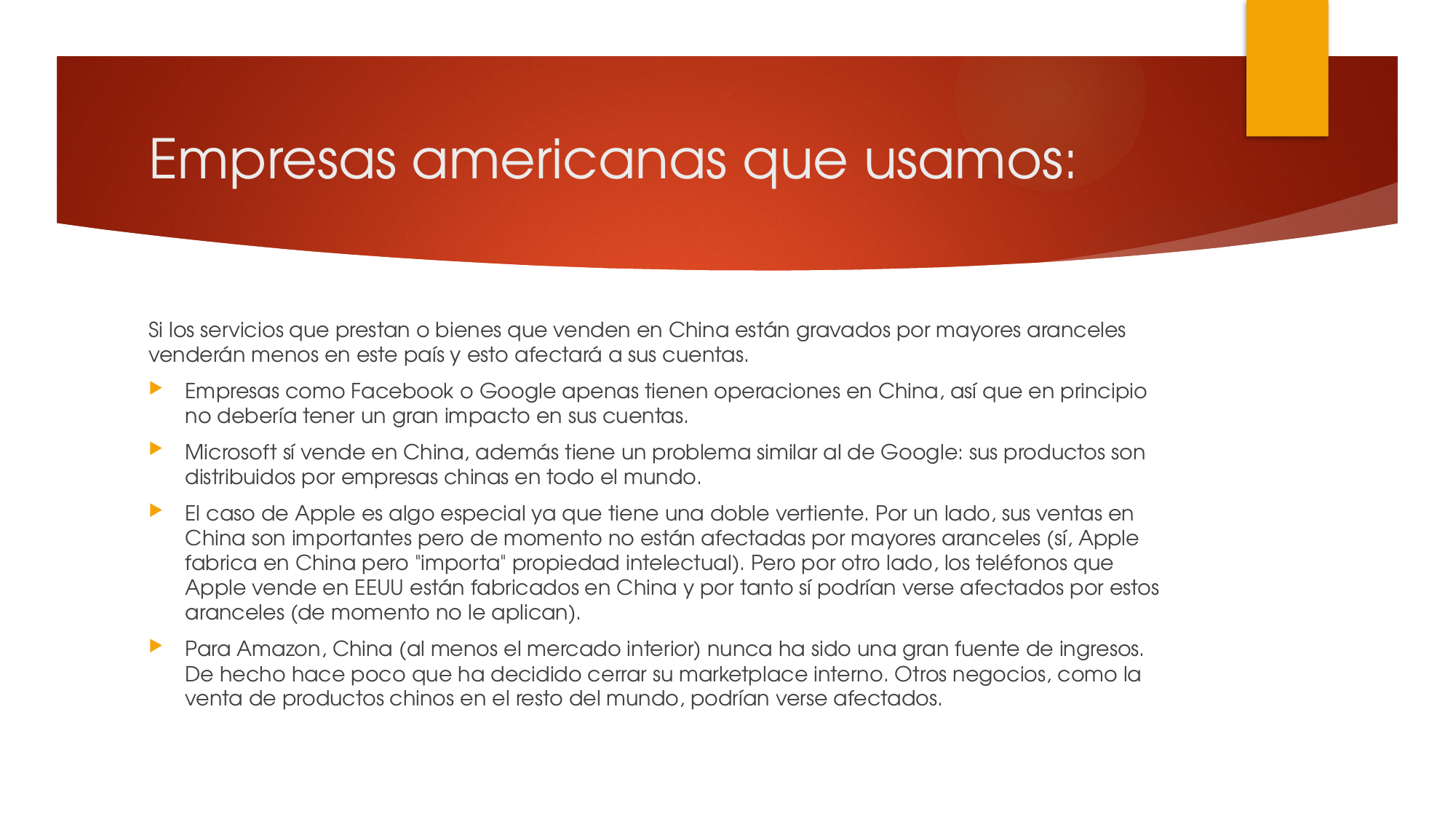

# Empresas americanas que usamos:
Si los servicios que prestan o bienes que venden en China están gravados por mayores aranceles venderán menos en este país y esto afectará a sus cuentas.
Empresas como Facebook o Google apenas tienen operaciones en China, así que en principio no debería tener un gran impacto en sus cuentas.
Microsoft sí vende en China, además tiene un problema similar al de Google: sus productos son distribuidos por empresas chinas en todo el mundo.
El caso de Apple es algo especial ya que tiene una doble vertiente. Por un lado, sus ventas en China son importantes pero de momento no están afectadas por mayores aranceles (sí, Apple fabrica en China pero "importa" propiedad intelectual). Pero por otro lado, los teléfonos que Apple vende en EEUU están fabricados en China y por tanto sí podrían verse afectados por estos aranceles (de momento no le aplican).
Para Amazon, China (al menos el mercado interior) nunca ha sido una gran fuente de ingresos. De hecho hace poco que ha decidido cerrar su marketplace interno. Otros negocios, como la venta de productos chinos en el resto del mundo, podrían verse afectados.